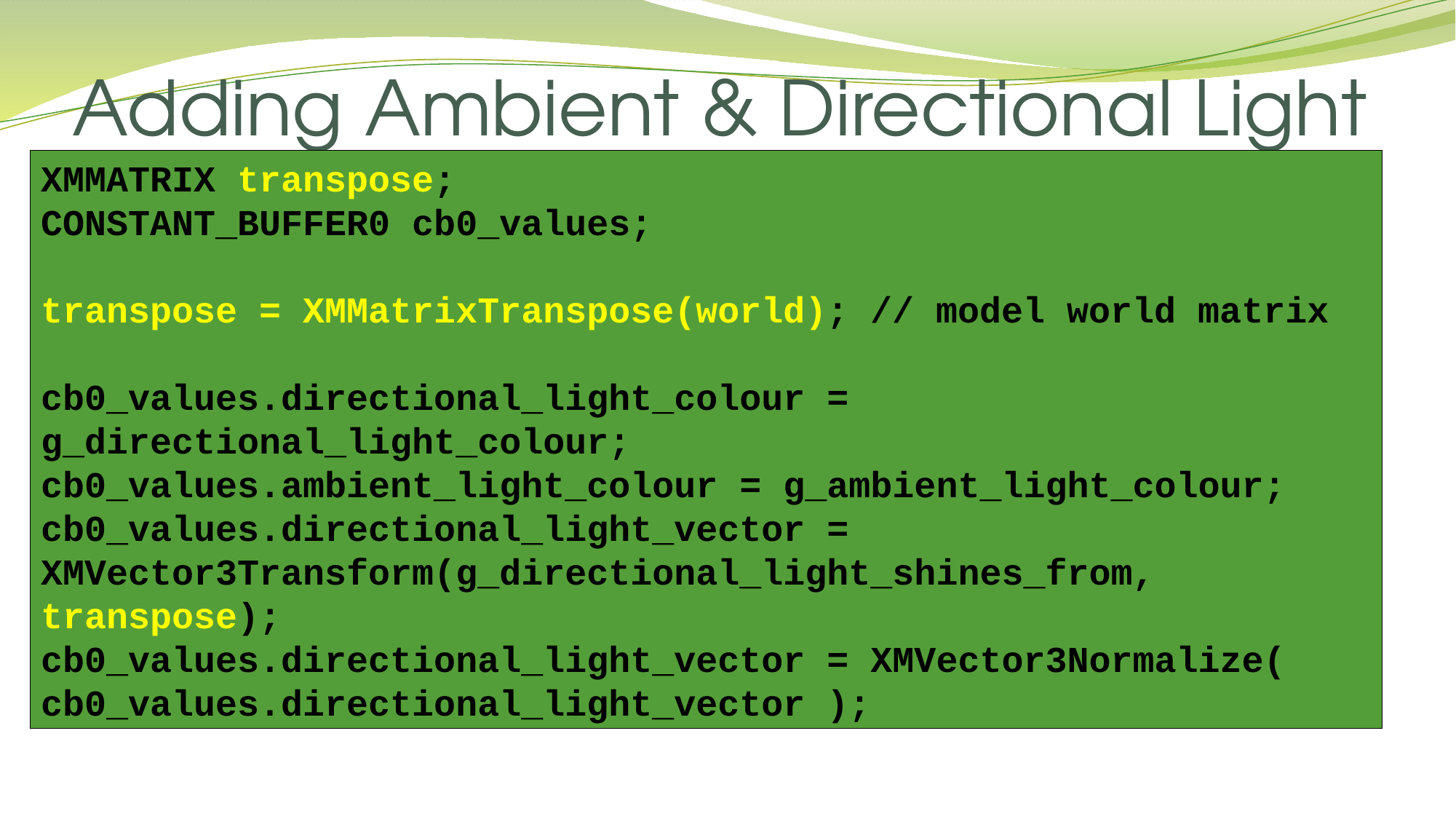

# Adding Ambient & Directional Light
XMMATRIX transpose;
CONSTANT_BUFFER0 cb0_values;

transpose = XMMatrixTranspose(world); // model world matrix

cb0_values.directional_light_colour = g_directional_light_colour;
cb0_values.ambient_light_colour = g_ambient_light_colour;
cb0_values.directional_light_vector = 	XMVector3Transform(g_directional_light_shines_from, 	transpose);
cb0_values.directional_light_vector = XMVector3Normalize( 	cb0_values.directional_light_vector );